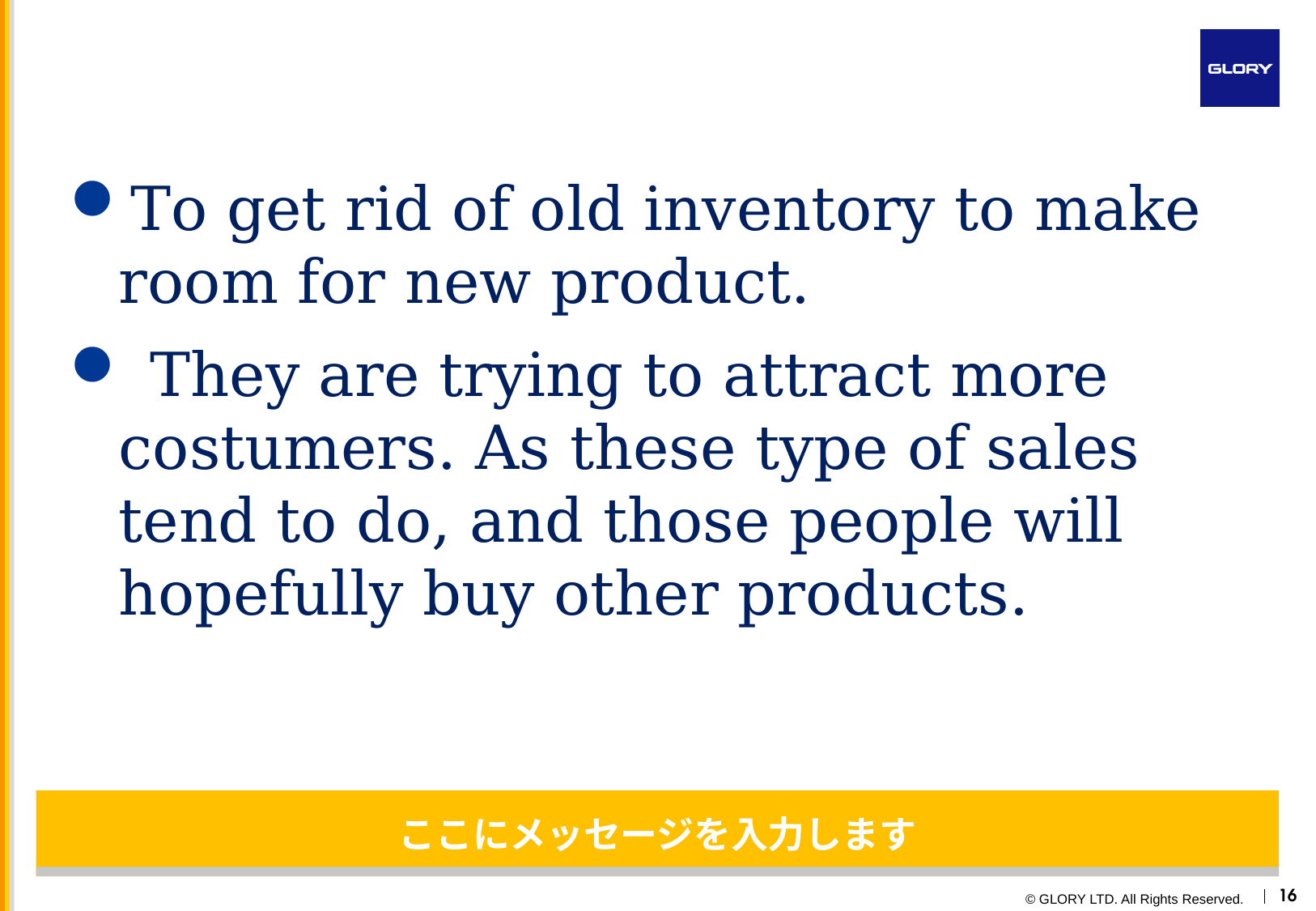

To get rid of old inventory to make room for new product.
 They are trying to attract more costumers. As these type of sales tend to do, and those people will hopefully buy other products.